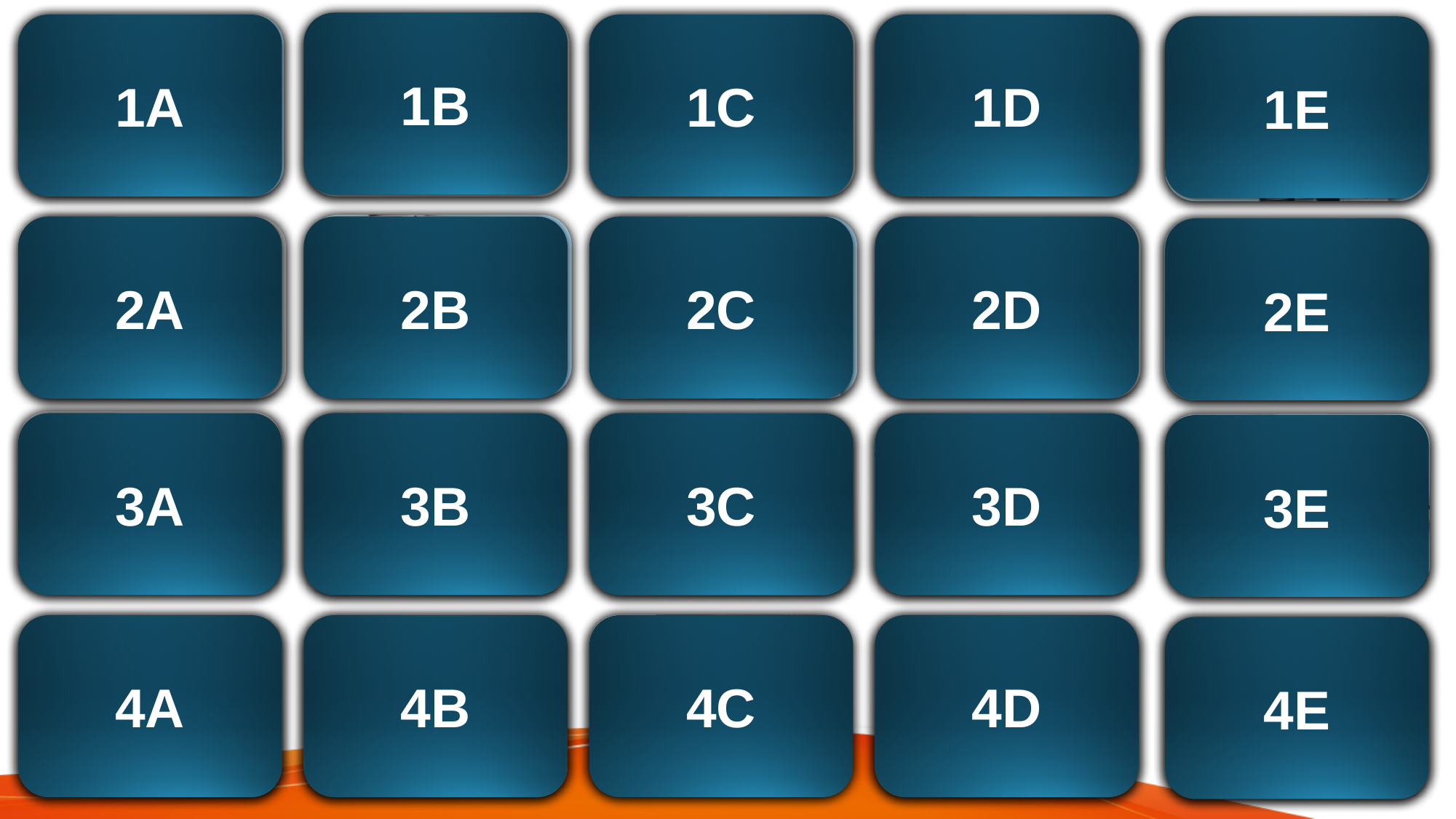

1B
1A

Objective Lens
1C
Diaphragm
1D
Body Tube
1E

2A
Adjustment Knob
2B
2C

2D
Specimen Slide

2E
Arm
3A
3B

3C
Eyepiece
3D

3E

4A
4B
Base
4C
4D
Light Source
4E
Stage